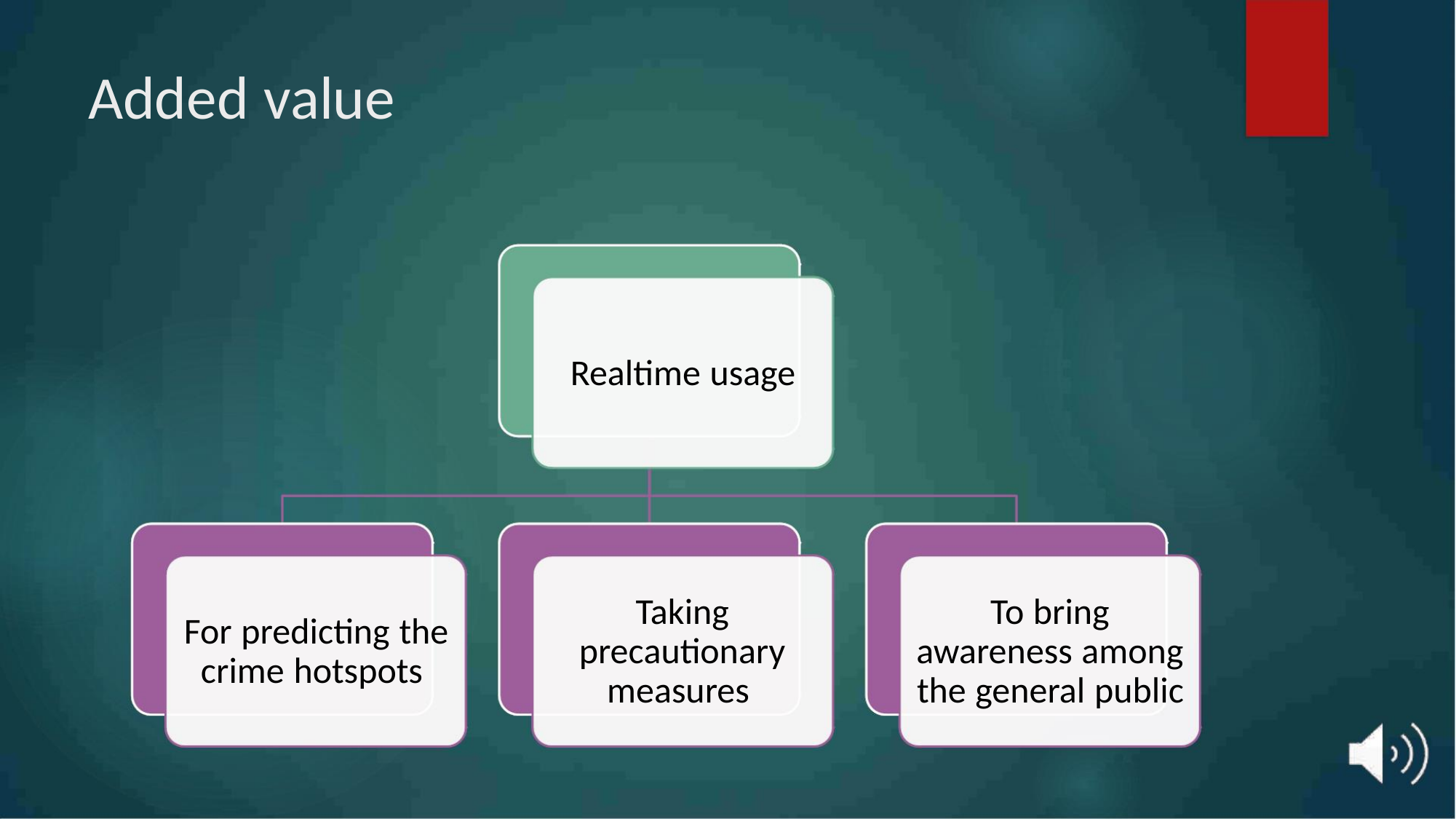

Added value
Realtime usage
Taking
precautionary
measures
To bring
awareness among
the general public
For predicting the
crime hotspots